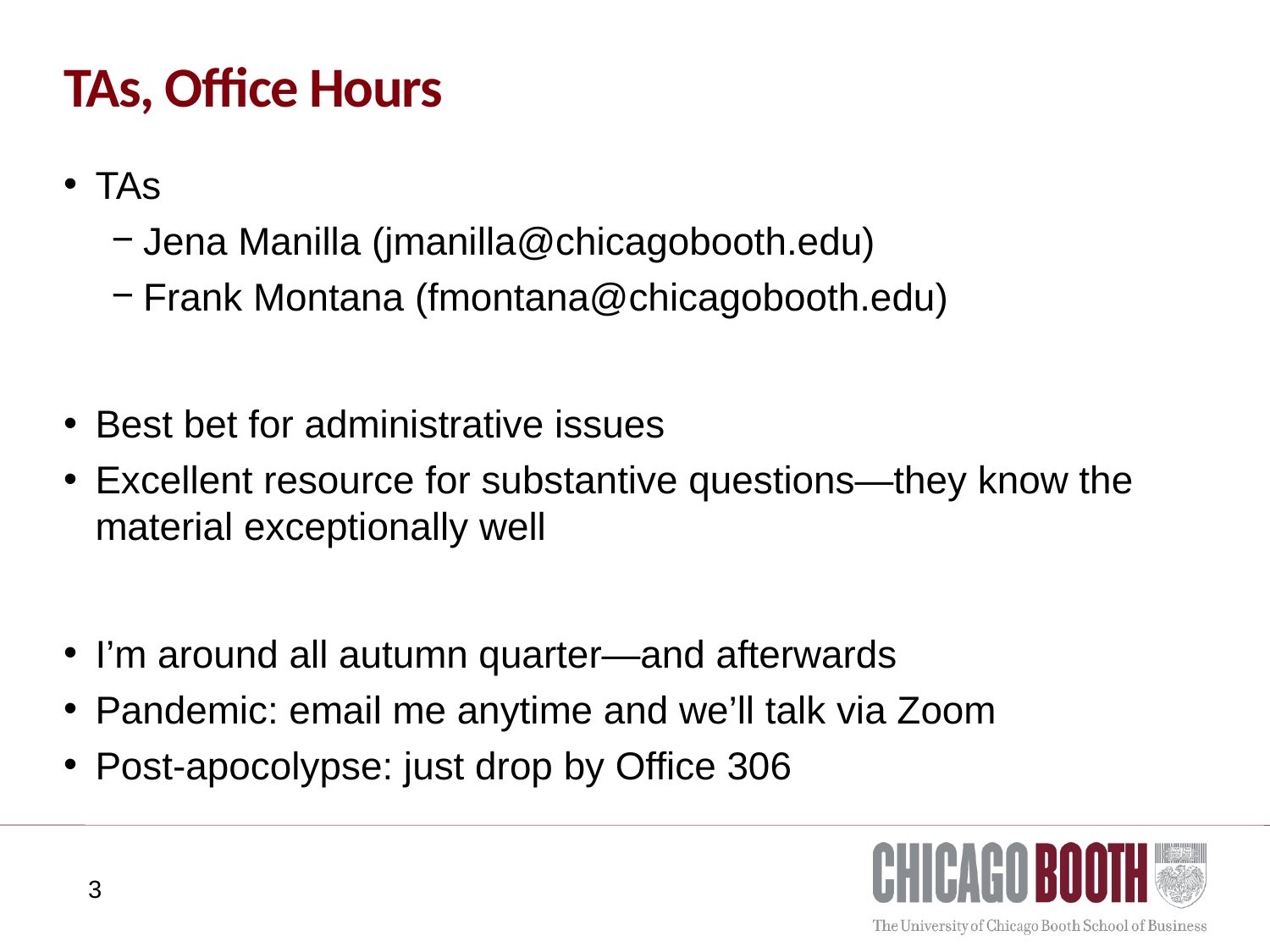

# TAs, Office Hours
TAs
Jena Manilla (jmanilla@chicagobooth.edu)
Frank Montana (fmontana@chicagobooth.edu)

Best bet for administrative issues
Excellent resource for substantive questions—they know the material exceptionally well

I’m around all autumn quarter—and afterwards
Pandemic: email me anytime and we’ll talk via Zoom
Post-apocolypse: just drop by Office 306